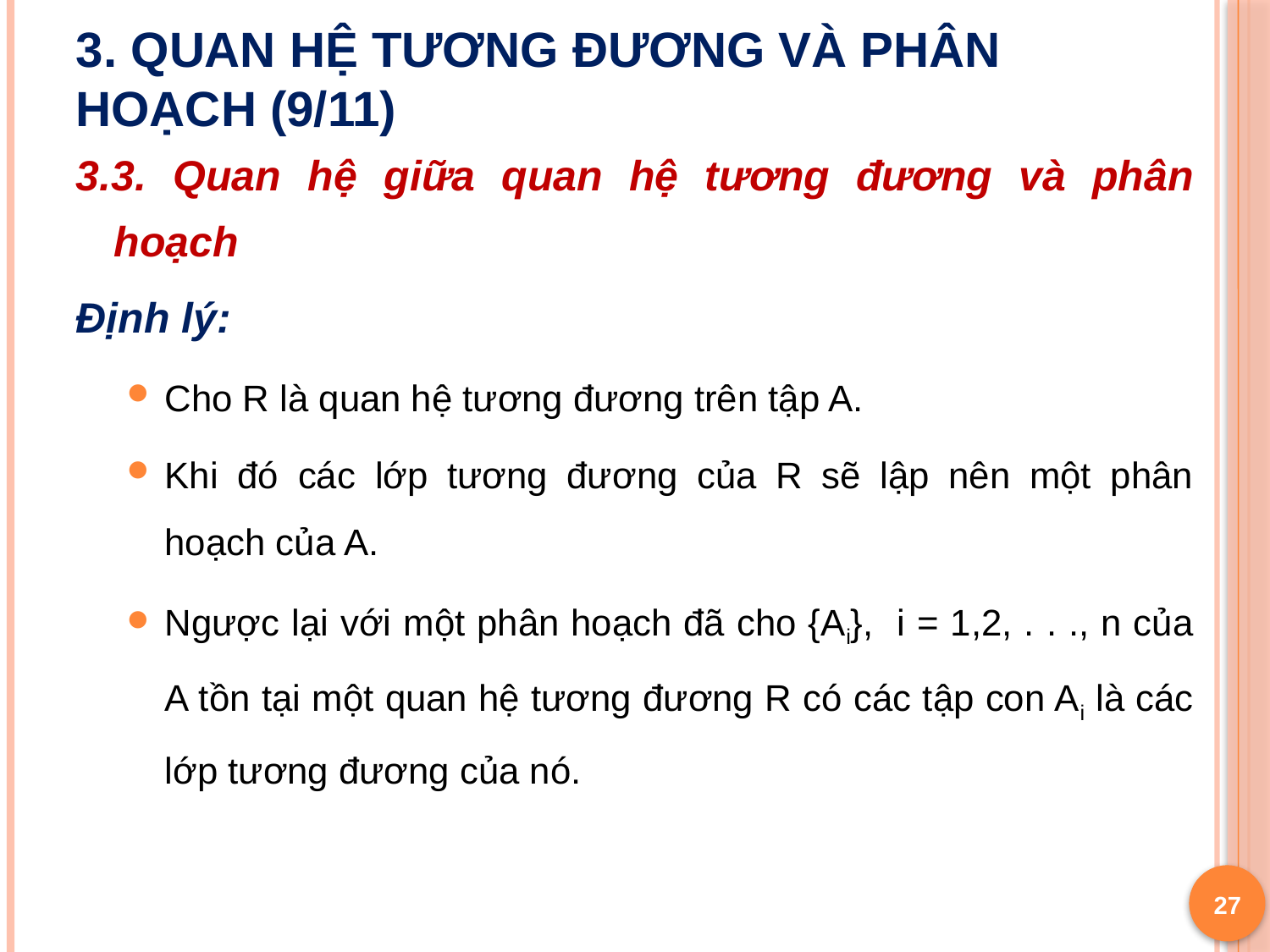

# 3. Quan hệ tương đương và phân hoạch (9/11)
3.3. Quan hệ giữa quan hệ tương đương và phân hoạch
Định lý:
Cho R là quan hệ tương đương trên tập A.
Khi đó các lớp tương đương của R sẽ lập nên một phân hoạch của A.
Ngược lại với một phân hoạch đã cho {Ai},  i = 1,2, . . ., n của A tồn tại một quan hệ tương đương R có các tập con Ai là các lớp tương đương của nó.
27